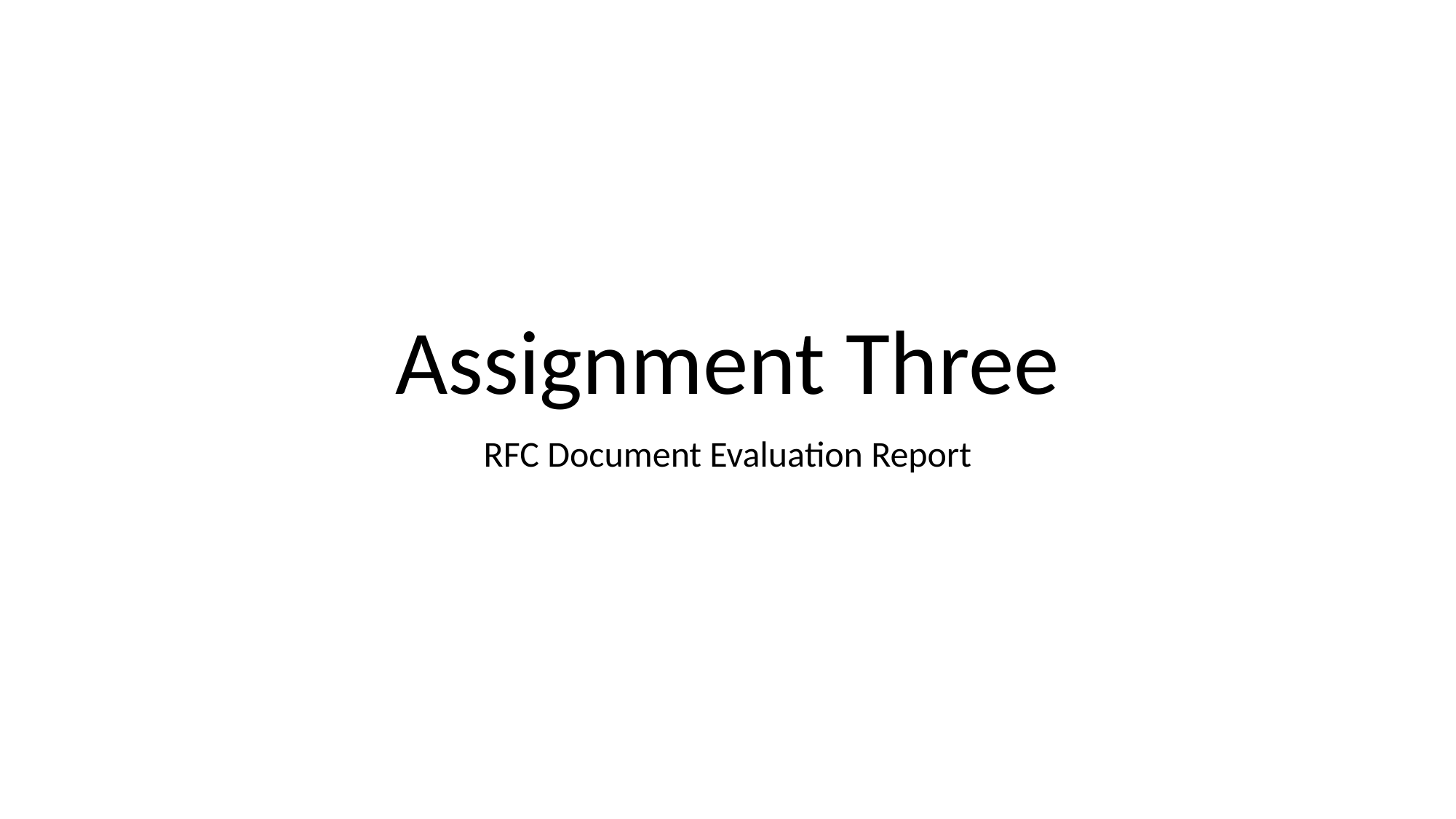

# Assignment Three
RFC Document Evaluation Report